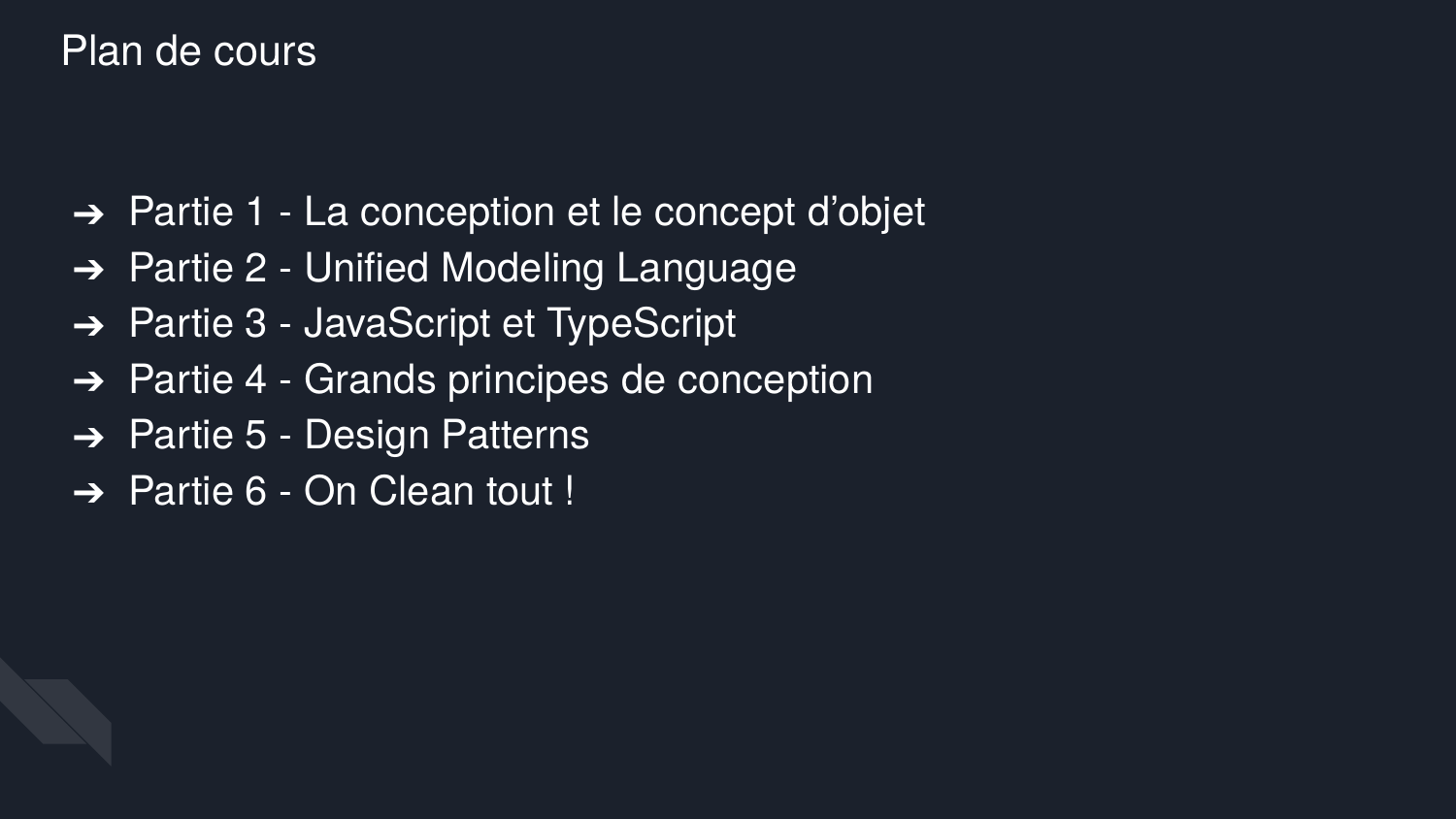

Plan de cours
Partie 1 - La conception et le concept d’objet
Partie 2 - Unified Modeling Language
Partie 3 - JavaScript et TypeScript
Partie 4 - Grands principes de conception
Partie 5 - Design Patterns
Partie 6 - On Clean tout !